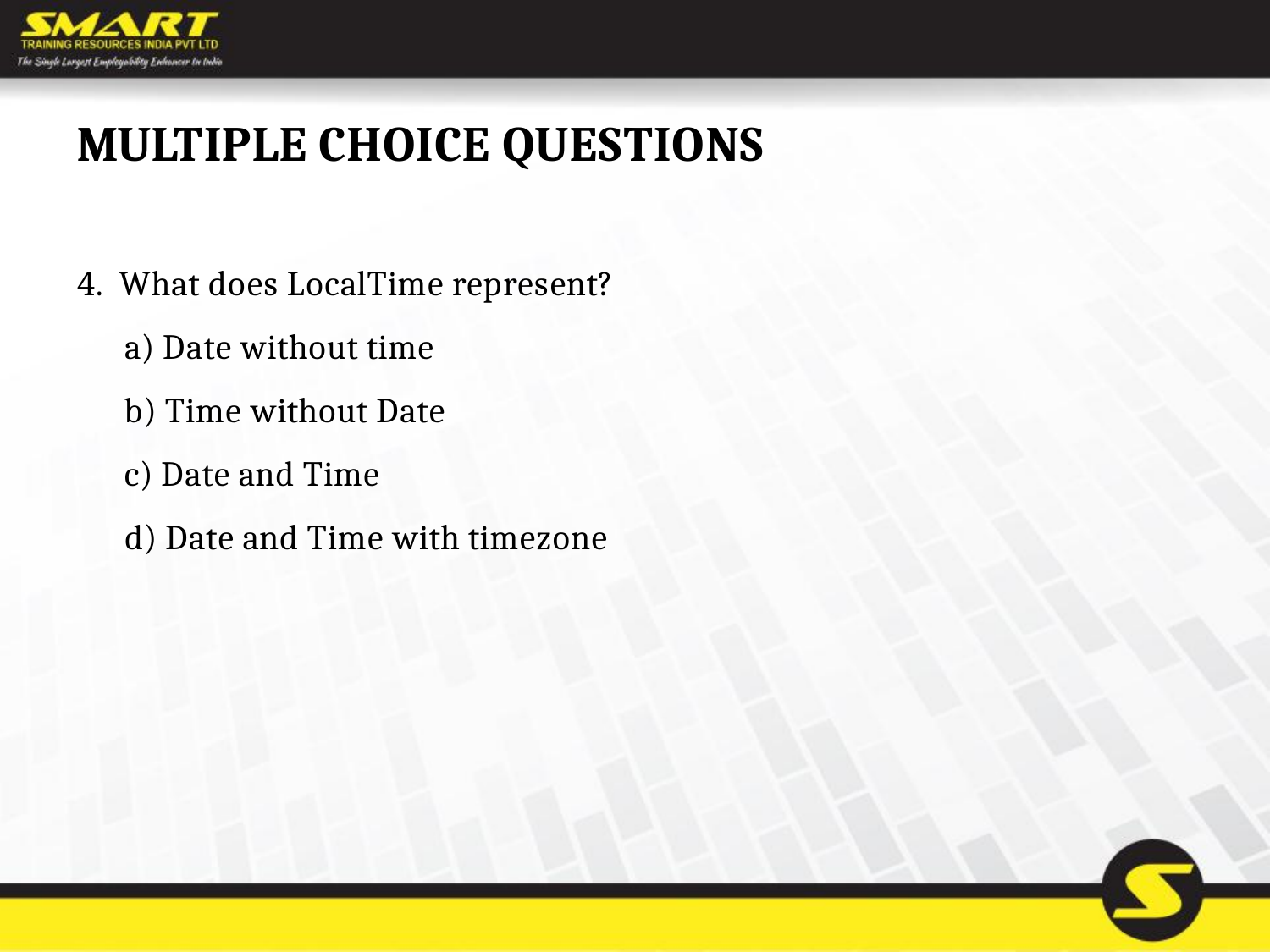

# MULTIPLE CHOICE QUESTIONS
4.  What does LocalTime represent?
a) Date without time
b) Time without Date
c) Date and Time
d) Date and Time with timezone